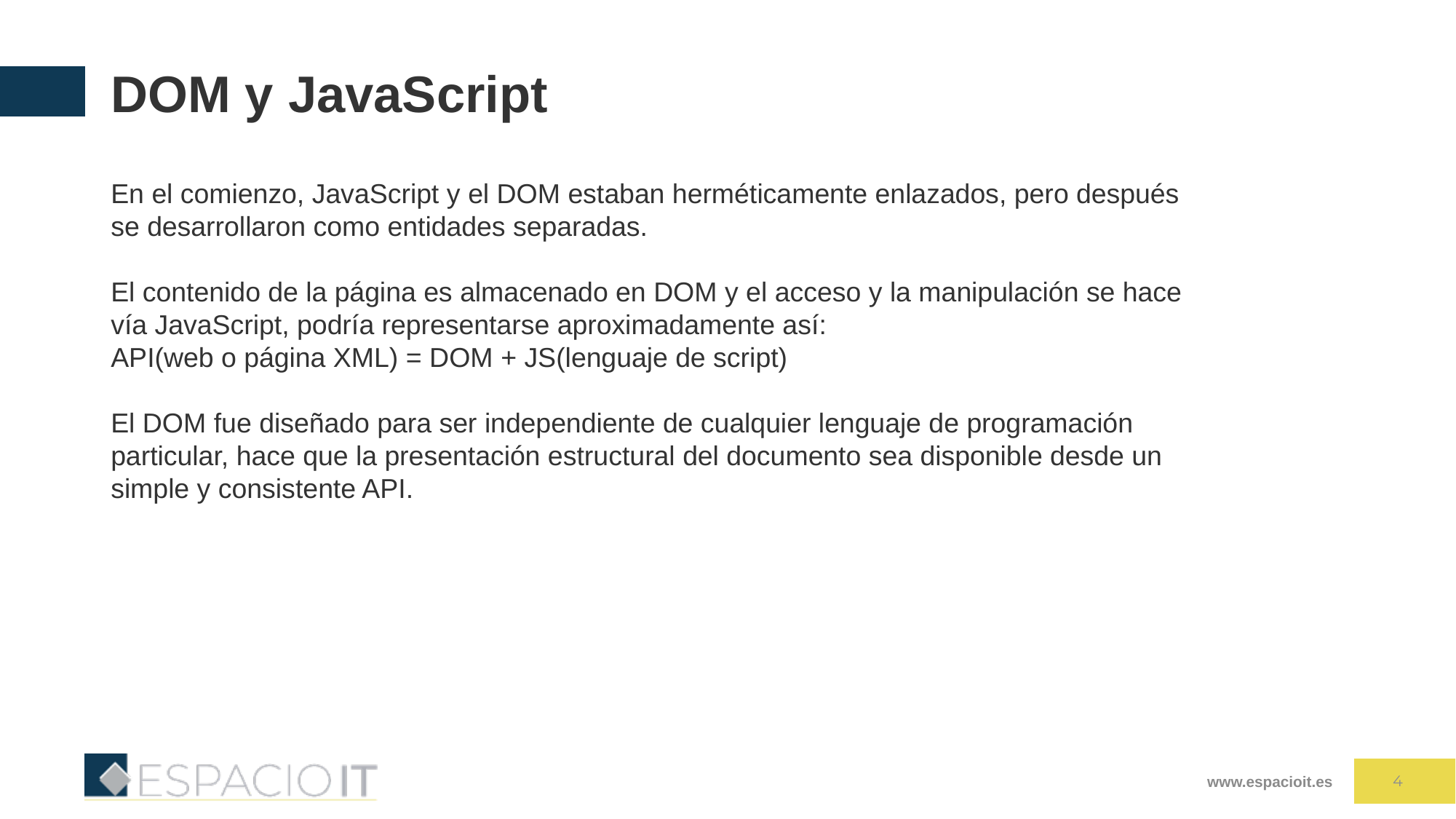

# DOM y JavaScript
En el comienzo, JavaScript y el DOM estaban herméticamente enlazados, pero después se desarrollaron como entidades separadas.

El contenido de la página es almacenado en DOM y el acceso y la manipulación se hace vía JavaScript, podría representarse aproximadamente así:
API(web o página XML) = DOM + JS(lenguaje de script)

El DOM fue diseñado para ser independiente de cualquier lenguaje de programación particular, hace que la presentación estructural del documento sea disponible desde un simple y consistente API.
4